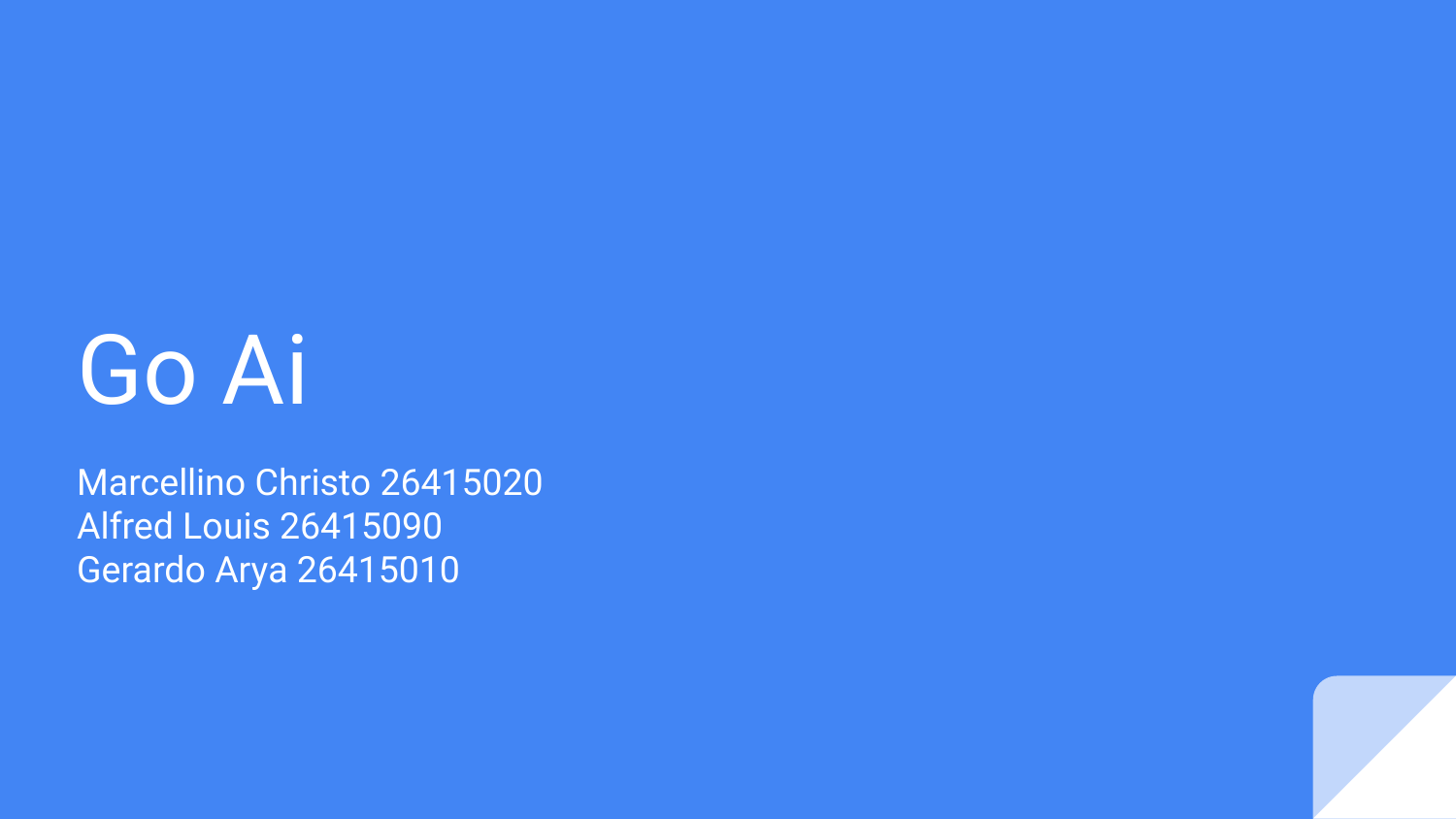

# Go Ai
Marcellino Christo 26415020
Alfred Louis 26415090
Gerardo Arya 26415010